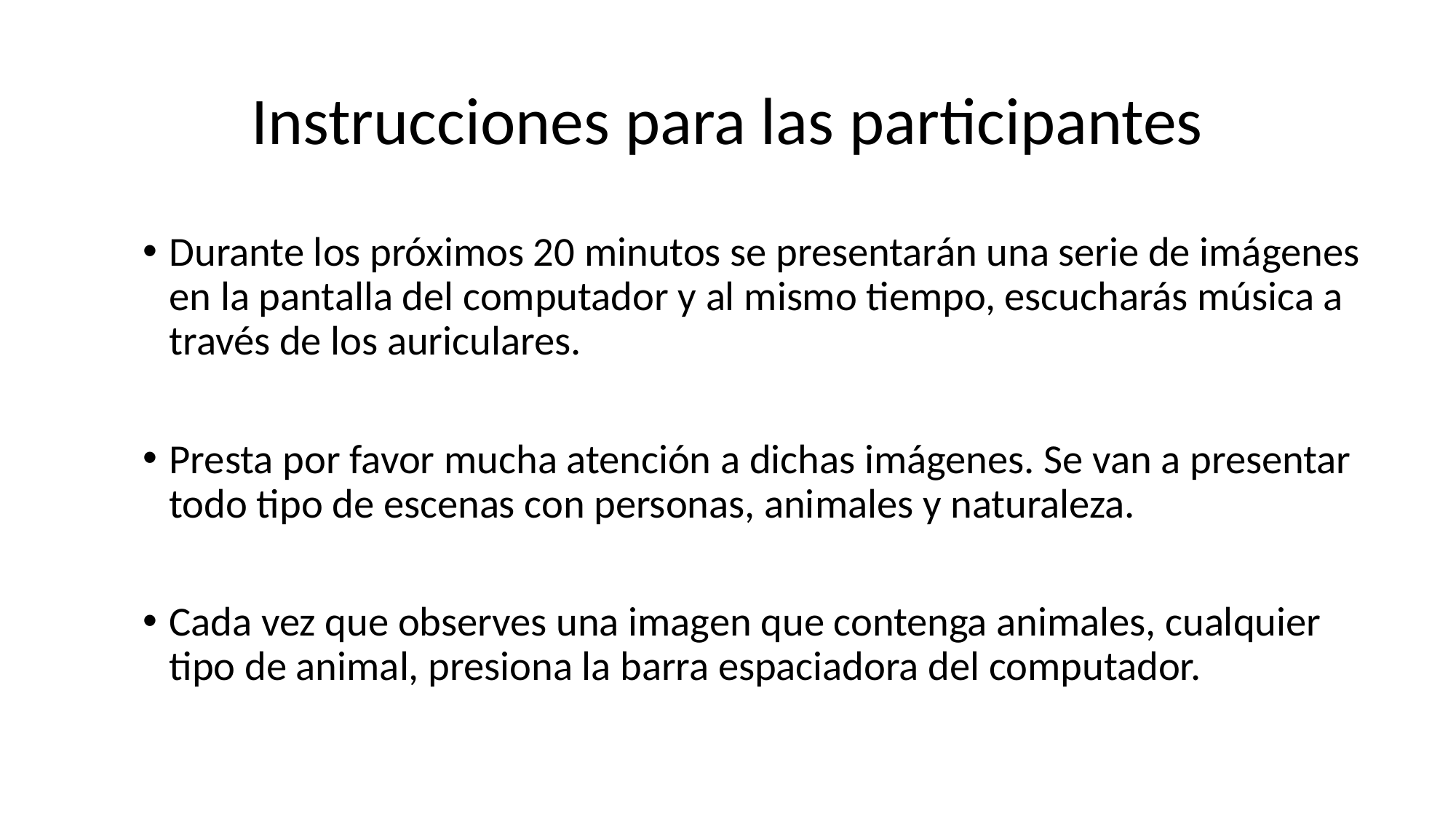

# Instrucciones para las participantes

Durante los próximos 20 minutos se presentarán una serie de imágenes en la pantalla del computador y al mismo tiempo, escucharás música a través de los auriculares.

Presta por favor mucha atención a dichas imágenes. Se van a presentar todo tipo de escenas con personas, animales y naturaleza.

Cada vez que observes una imagen que contenga animales, cualquier tipo de animal, presiona la barra espaciadora del computador.